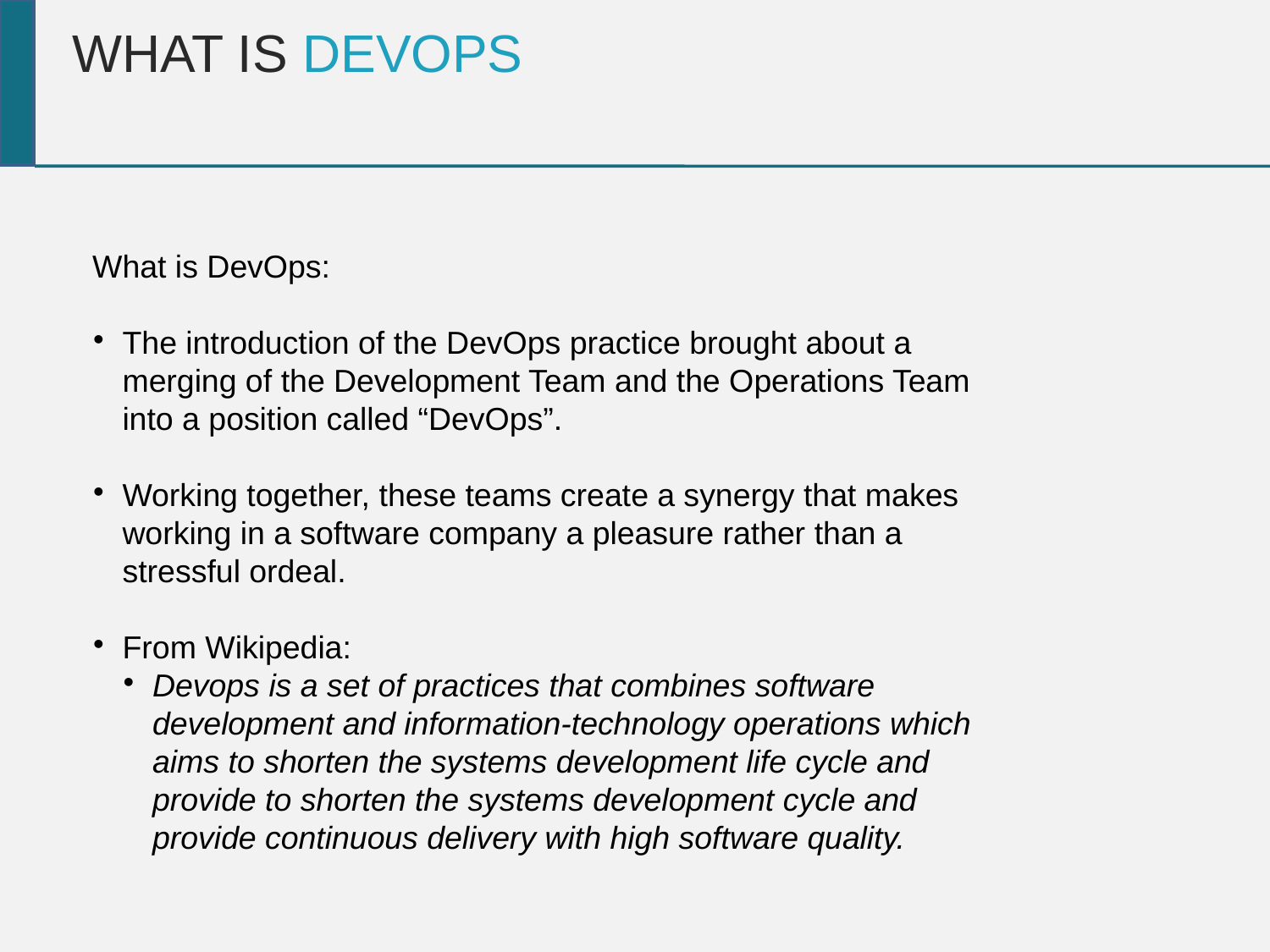

What is DevOps

What is DevOps:

The introduction of the DevOps practice brought about a merging of the Development Team and the Operations Team into a position called “DevOps”.

Working together, these teams create a synergy that makes working in a software company a pleasure rather than a stressful ordeal.

From Wikipedia:
Devops is a set of practices that combines software development and information-technology operations which aims to shorten the systems development life cycle and provide to shorten the systems development cycle and provide continuous delivery with high software quality.